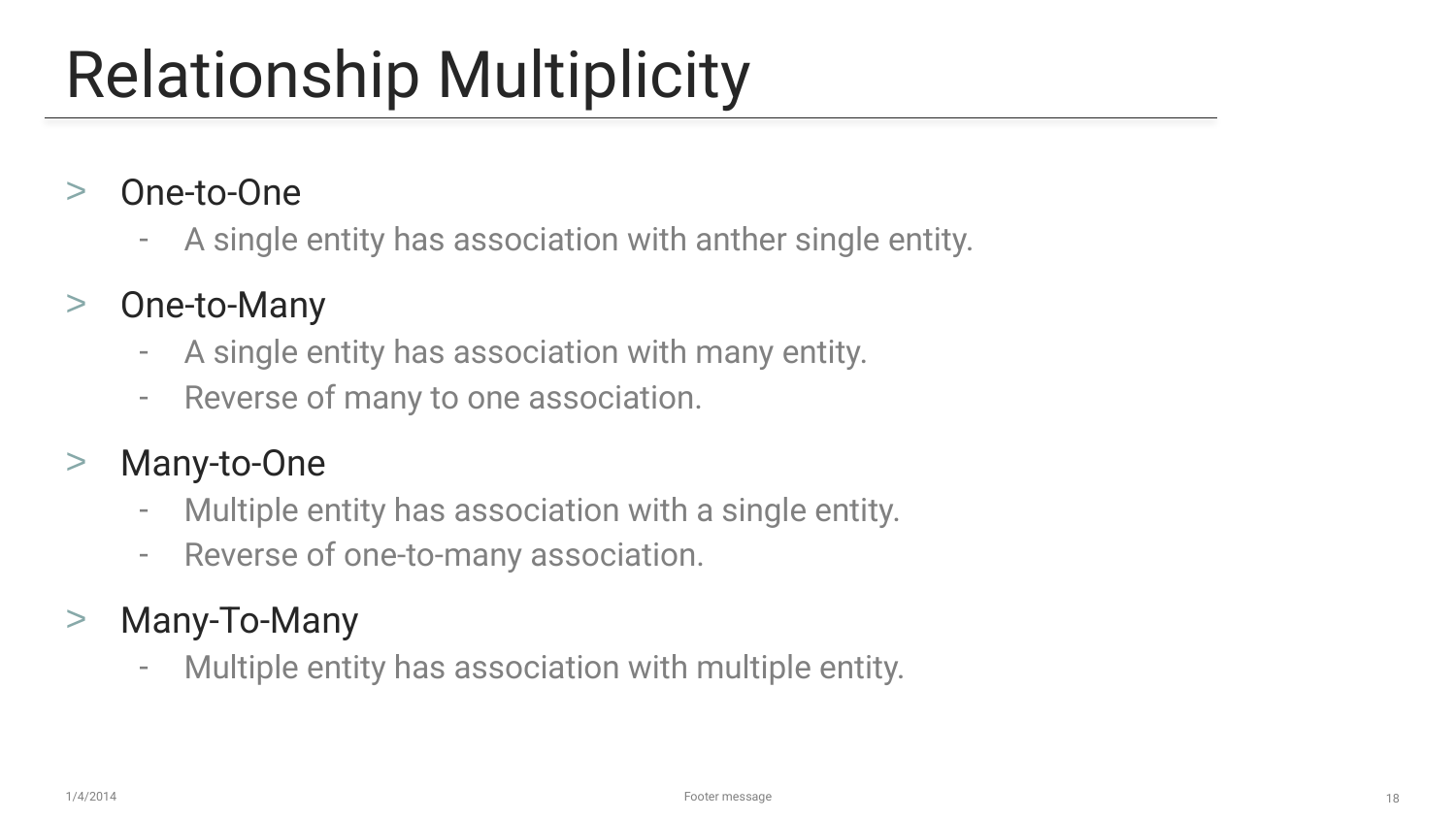

Relationship Multiplicity
# One-to-One
A single entity has association with anther single entity.
One-to-Many
A single entity has association with many entity.
Reverse of many to one association.
Many-to-One
Multiple entity has association with a single entity.
Reverse of one-to-many association.
Many-To-Many
Multiple entity has association with multiple entity.

1/4/2014
Footer message
18